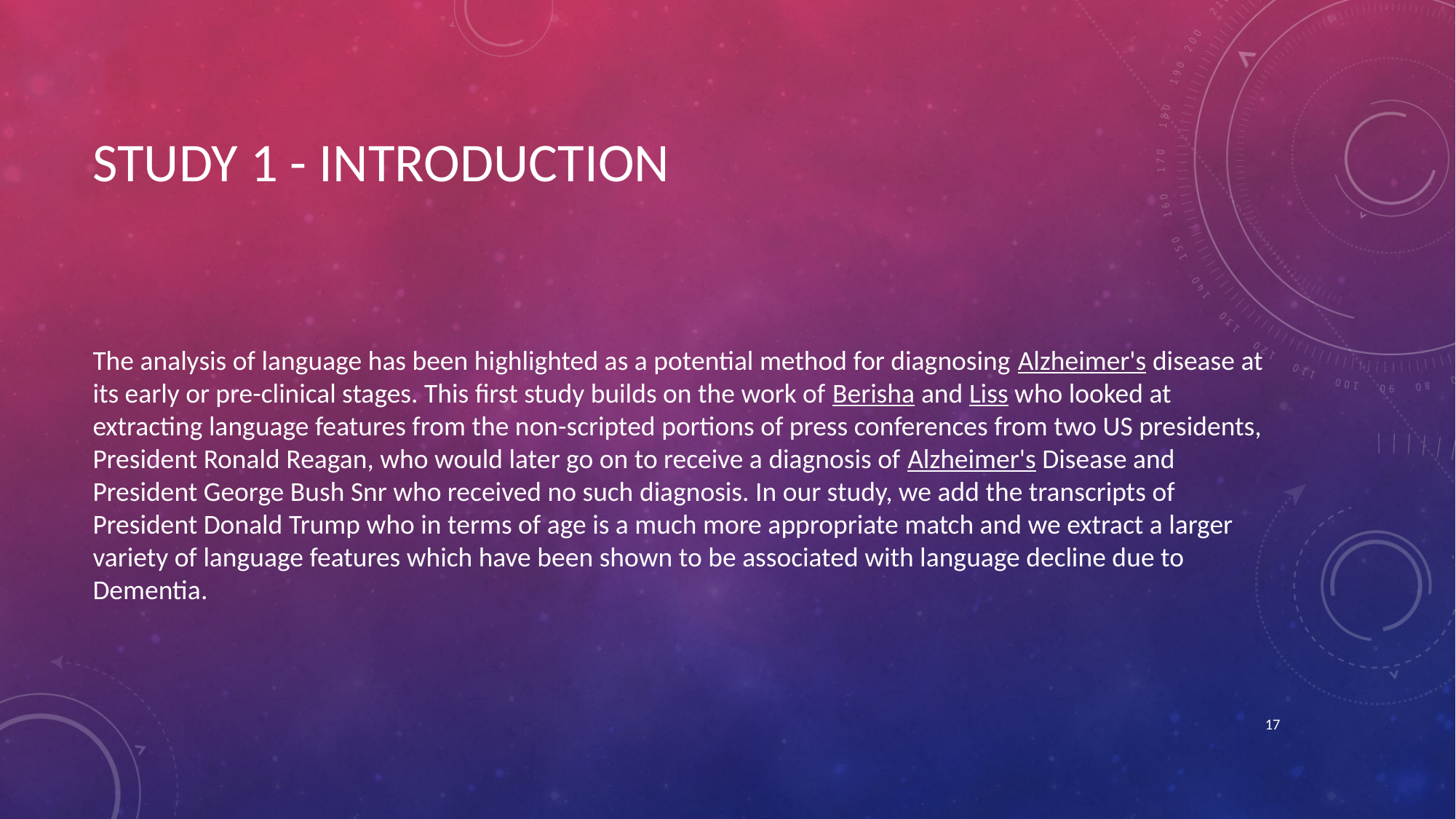

# Study 1 - Introduction
The analysis of language has been highlighted as a potential method for diagnosing Alzheimer's disease at its early or pre-clinical stages. This first study builds on the work of Berisha and Liss who looked at extracting language features from the non-scripted portions of press conferences from two US presidents, President Ronald Reagan, who would later go on to receive a diagnosis of Alzheimer's Disease and President George Bush Snr who received no such diagnosis. In our study, we add the transcripts of President Donald Trump who in terms of age is a much more appropriate match and we extract a larger variety of language features which have been shown to be associated with language decline due to Dementia.
17